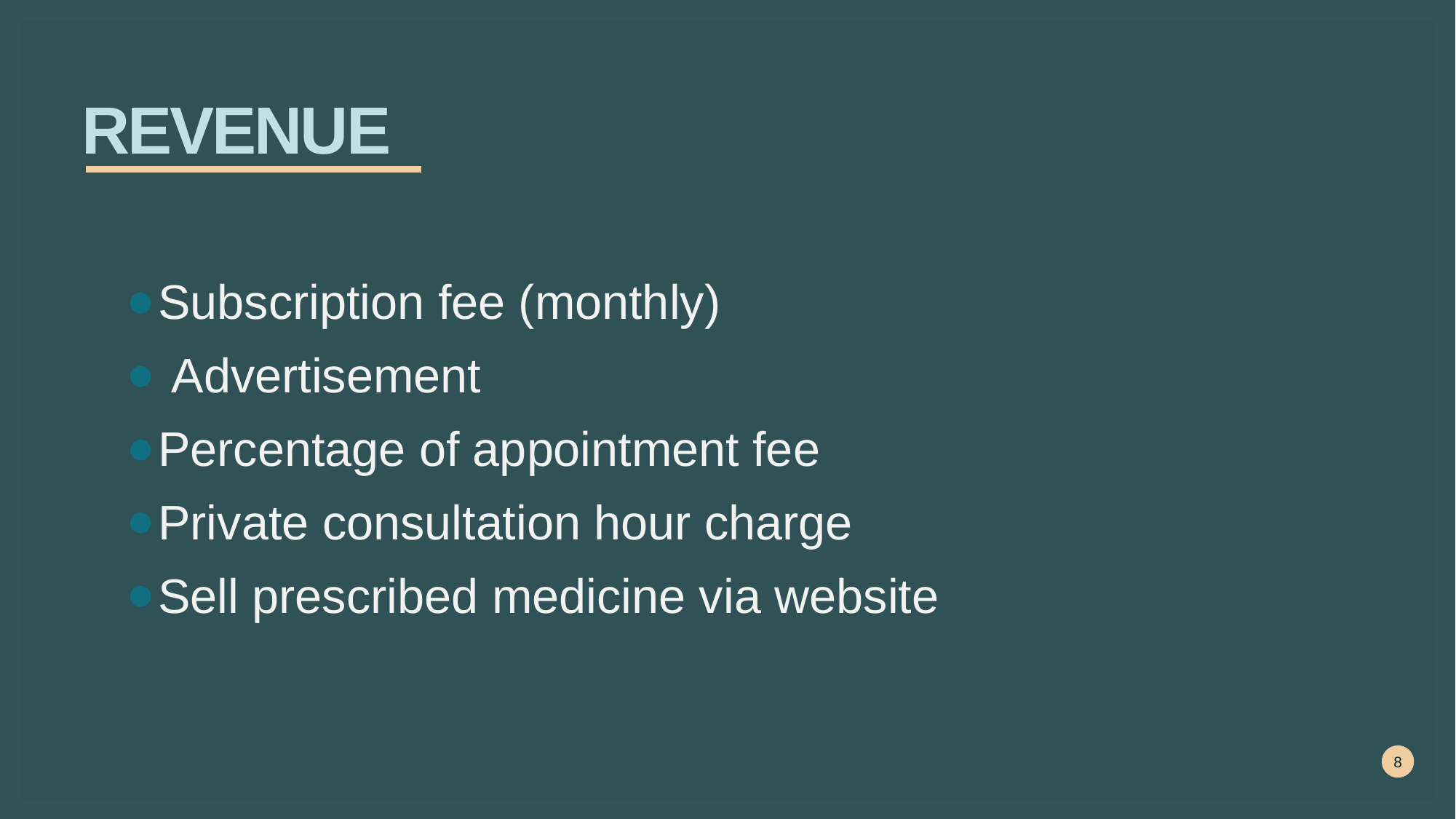

# Revenue

Subscription fee (monthly)
 Advertisement
Percentage of appointment fee
Private consultation hour charge
Sell prescribed medicine via website

8